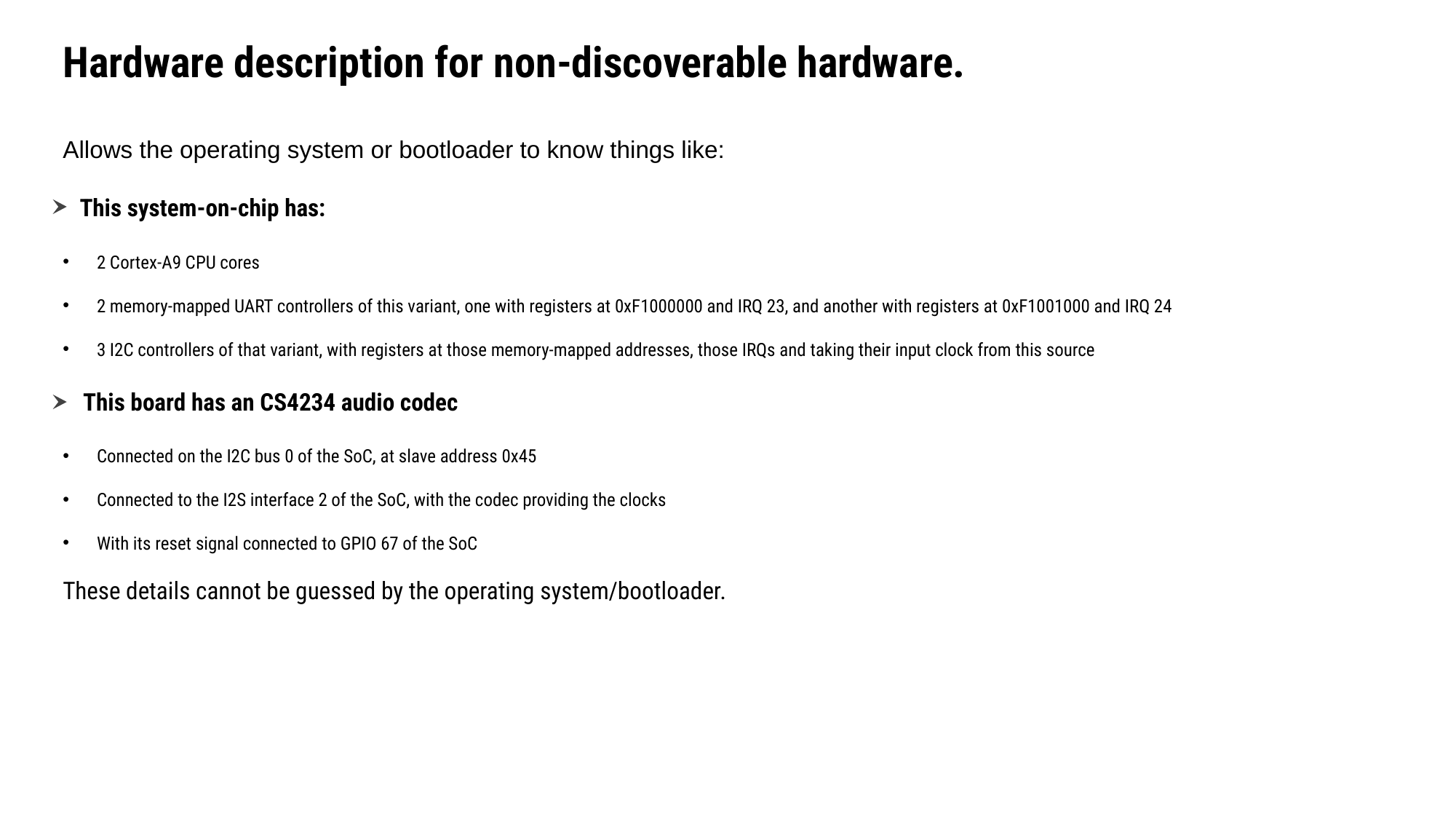

# Hardware description for non-discoverable hardware.
Allows the operating system or bootloader to know things like:

   This system-on-chip has:

2 Cortex-A9 CPU cores

2 memory-mapped UART controllers of this variant, one with registers at 0xF1000000 and IRQ 23, and another with registers at 0xF1001000 and IRQ 24

3 I2C controllers of that variant, with registers at those memory-mapped addresses, those IRQs and taking their input clock from this source

   This board has an CS4234 audio codec

Connected on the I2C bus 0 of the SoC, at slave address 0x45

Connected to the I2S interface 2 of the SoC, with the codec providing the clocks

With its reset signal connected to GPIO 67 of the SoC

These details cannot be guessed by the operating system/bootloader.